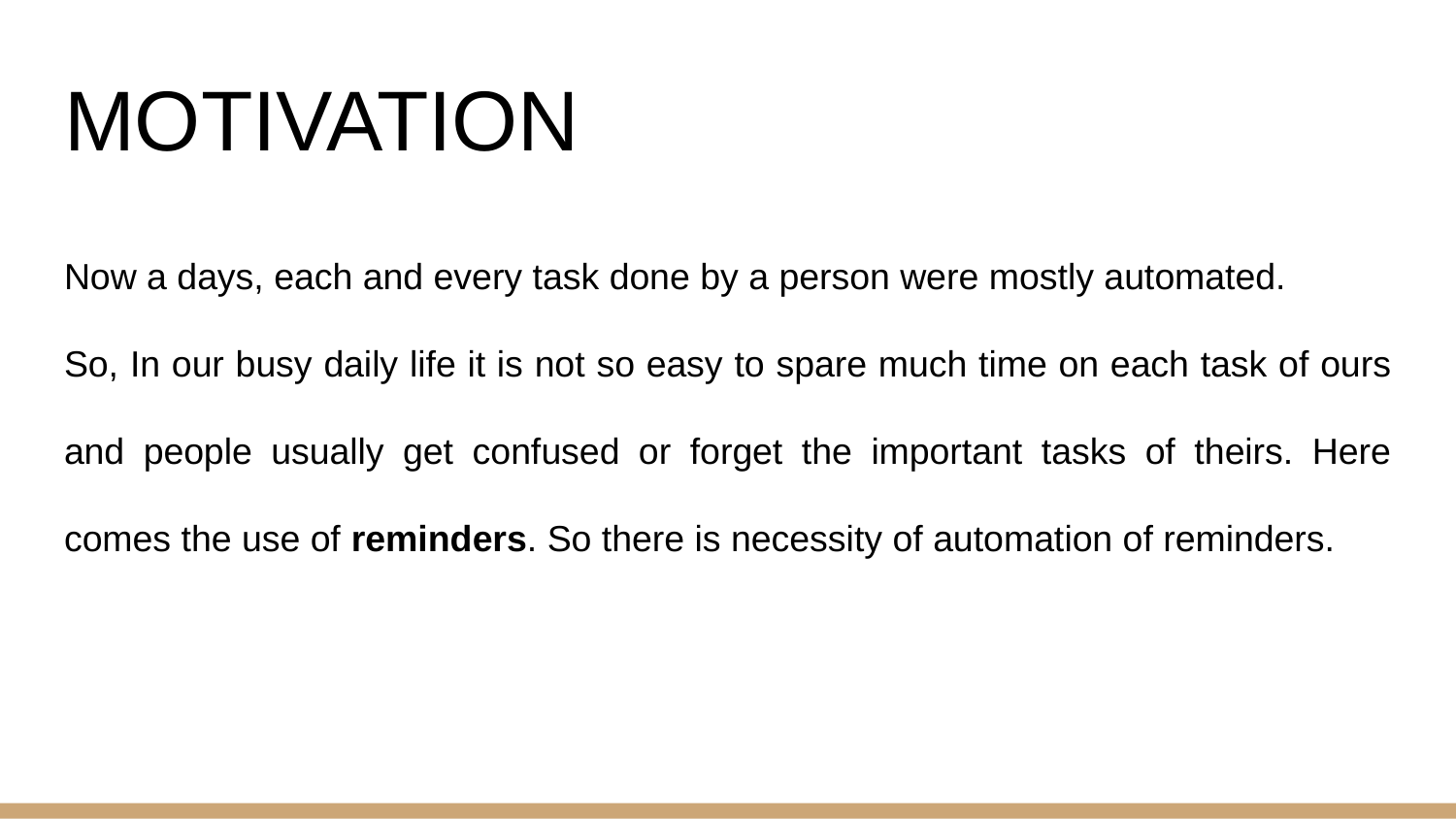

# MOTIVATION
Now a days, each and every task done by a person were mostly automated.
So, In our busy daily life it is not so easy to spare much time on each task of ours and people usually get confused or forget the important tasks of theirs. Here comes the use of reminders. So there is necessity of automation of reminders.